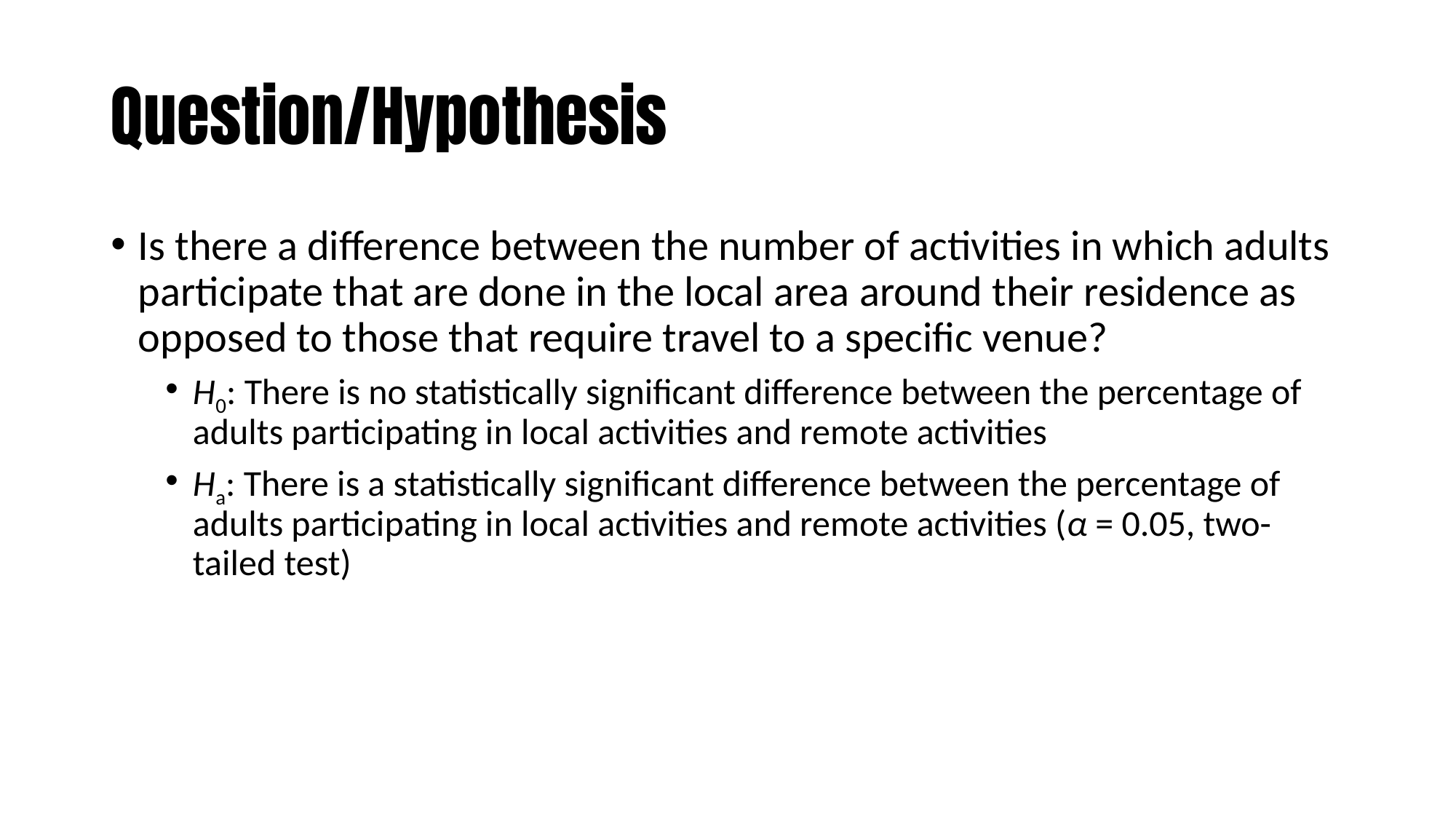

# Question/Hypothesis
Is there a difference between the number of activities in which adults participate that are done in the local area around their residence as opposed to those that require travel to a specific venue?
H0: There is no statistically significant difference between the percentage of adults participating in local activities and remote activities
Ha: There is a statistically significant difference between the percentage of adults participating in local activities and remote activities (α = 0.05, two-tailed test)